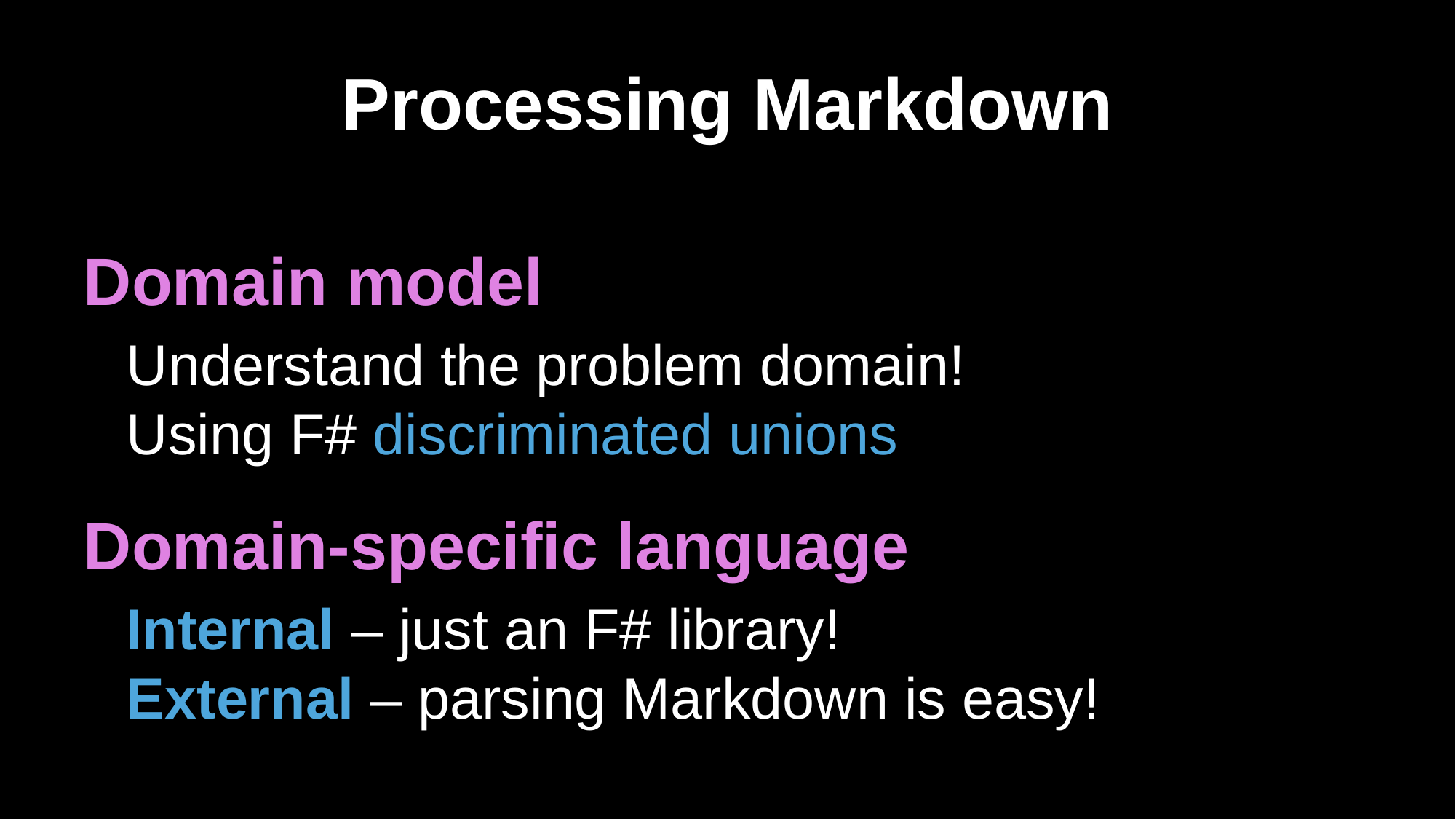

# Processing Markdown
Domain model
Understand the problem domain!
Using F# discriminated unions
Domain-specific language
Internal – just an F# library!
External – parsing Markdown is easy!